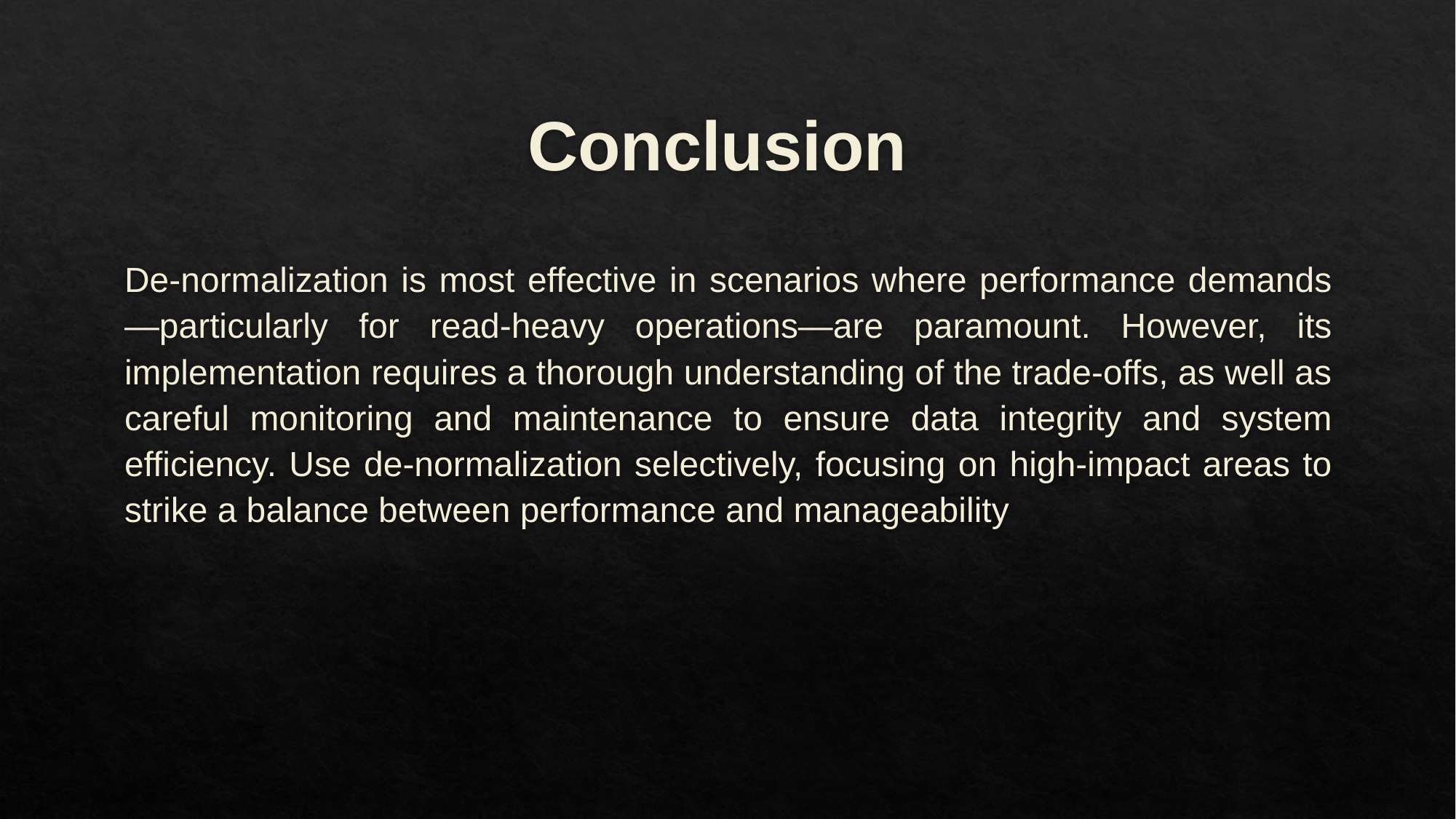

# Conclusion
De-normalization is most effective in scenarios where performance demands—particularly for read-heavy operations—are paramount. However, its implementation requires a thorough understanding of the trade-offs, as well as careful monitoring and maintenance to ensure data integrity and system efficiency. Use de-normalization selectively, focusing on high-impact areas to strike a balance between performance and manageability